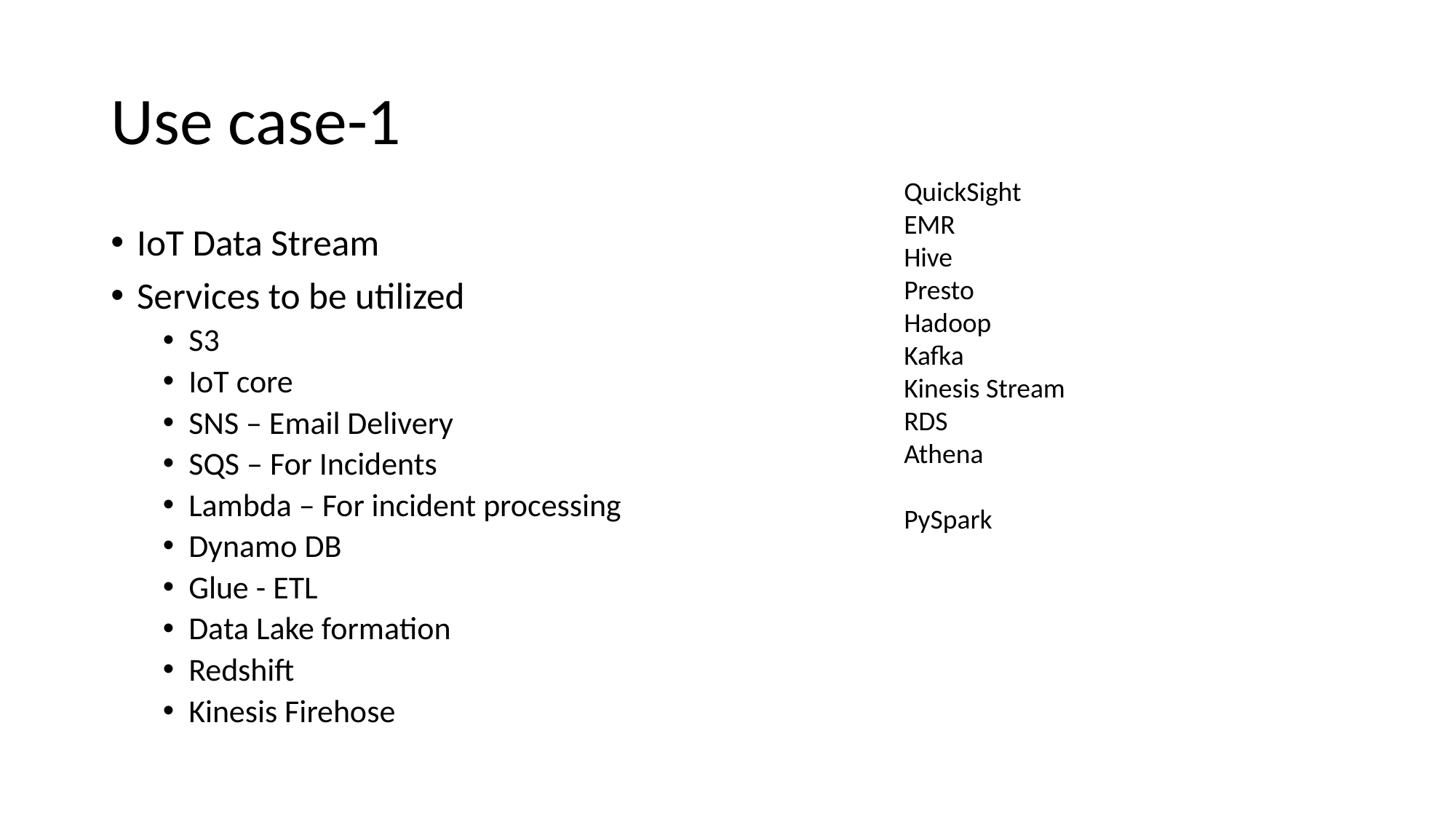

# Use case-1
QuickSight
EMR
Hive
Presto
Hadoop
Kafka
Kinesis Stream
RDS
Athena

PySpark
IoT Data Stream
Services to be utilized
S3
IoT core
SNS – Email Delivery
SQS – For Incidents
Lambda – For incident processing
Dynamo DB
Glue - ETL
Data Lake formation
Redshift
Kinesis Firehose